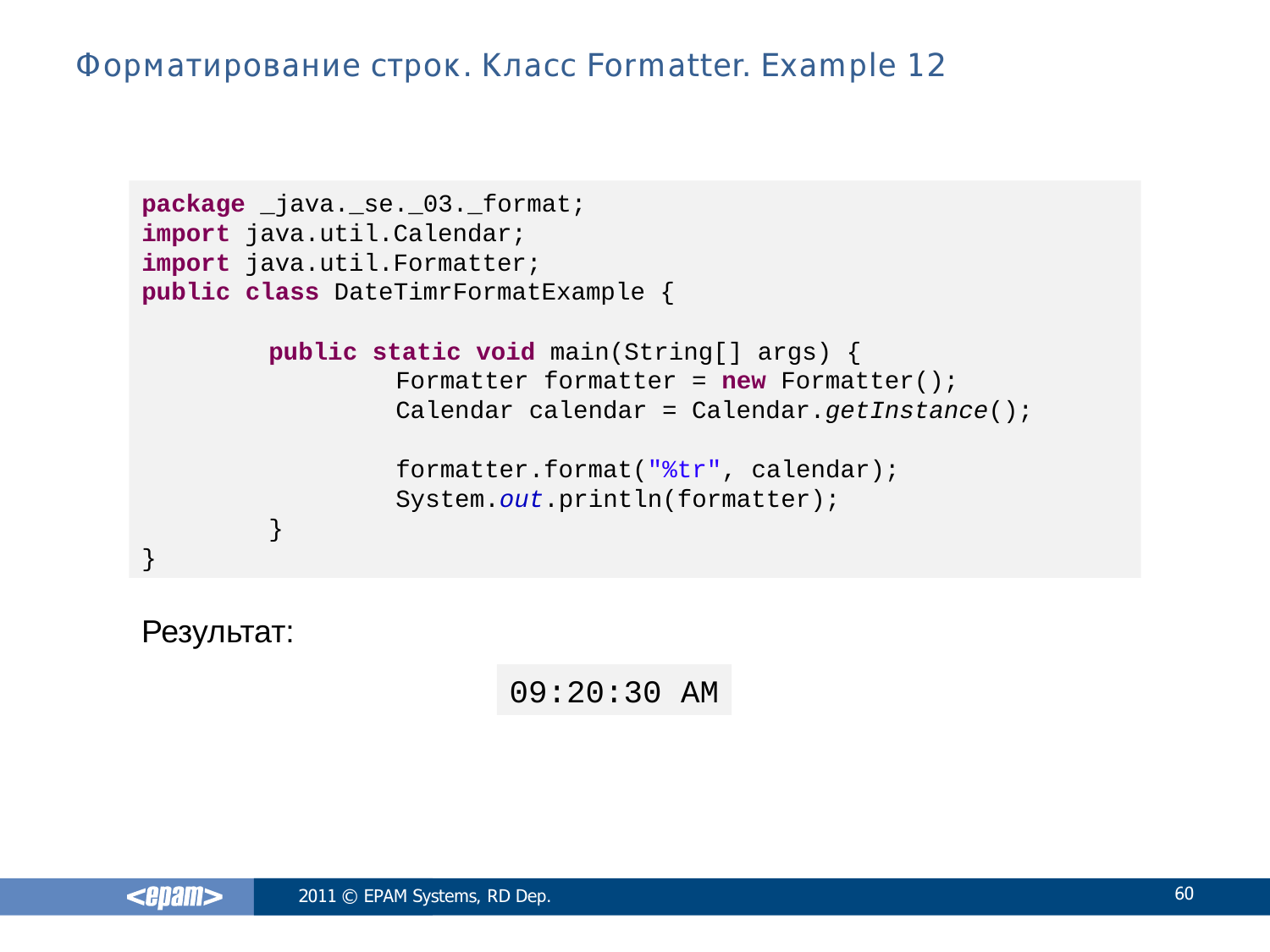

# Форматирование строк. Класс Formatter. Example 12
package _java._se._03._format;
import java.util.Calendar;
import java.util.Formatter;
public class DateTimrFormatExample {

	public static void main(String[] args) {
		Formatter formatter = new Formatter();
		Calendar calendar = Calendar.getInstance();

		formatter.format("%tr", calendar);
		System.out.println(formatter);
	}
}
Результат:
09:20:30 AM
60
2011 © EPAM Systems, RD Dep.